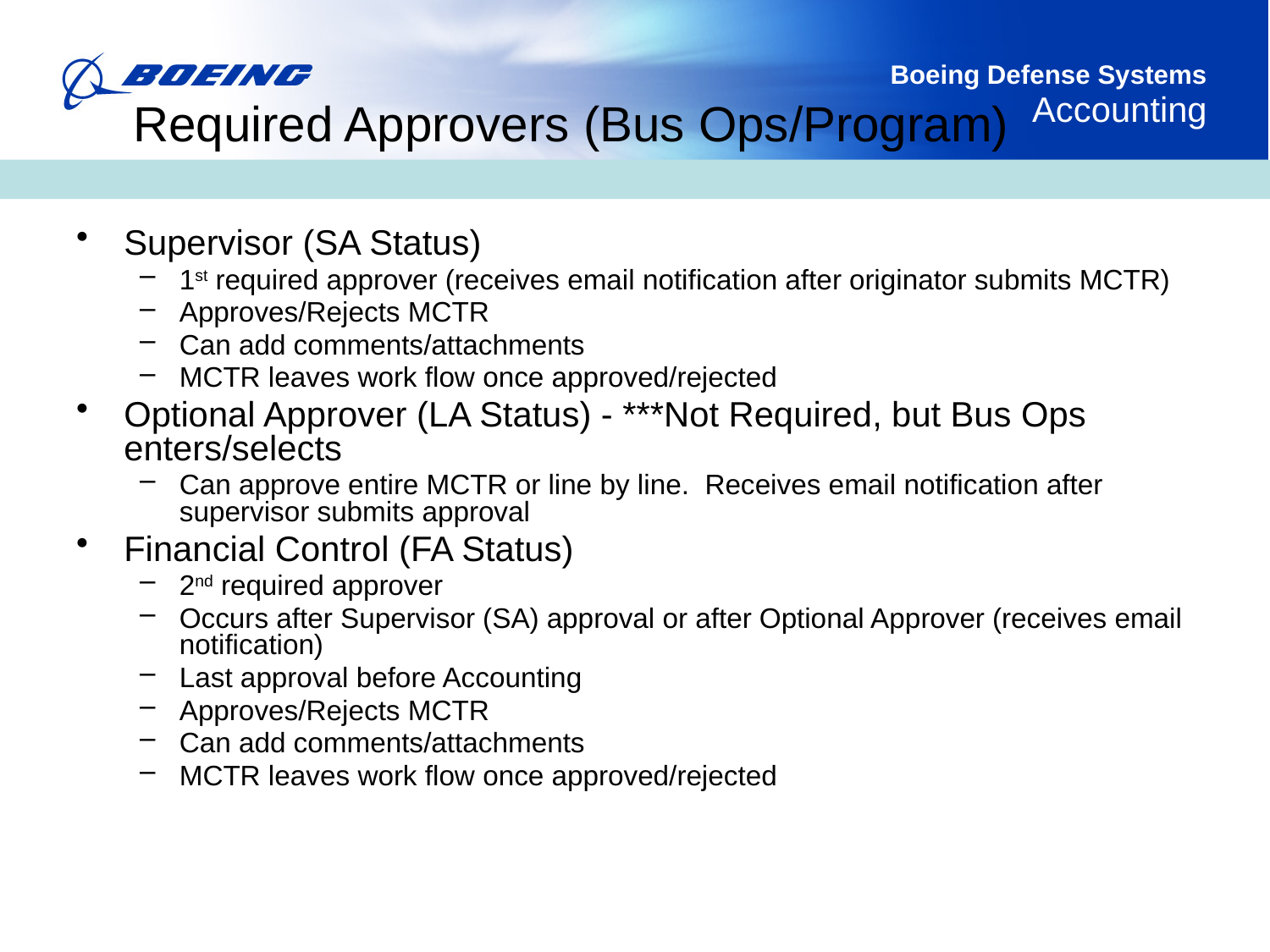

# Required Approvers (Bus Ops/Program)
Supervisor (SA Status)
1st required approver (receives email notification after originator submits MCTR)
Approves/Rejects MCTR
Can add comments/attachments
MCTR leaves work flow once approved/rejected
Optional Approver (LA Status) - ***Not Required, but Bus Ops enters/selects
Can approve entire MCTR or line by line.  Receives email notification after supervisor submits approval
Financial Control (FA Status)
2nd required approver
Occurs after Supervisor (SA) approval or after Optional Approver (receives email notification)
Last approval before Accounting
Approves/Rejects MCTR
Can add comments/attachments
MCTR leaves work flow once approved/rejected